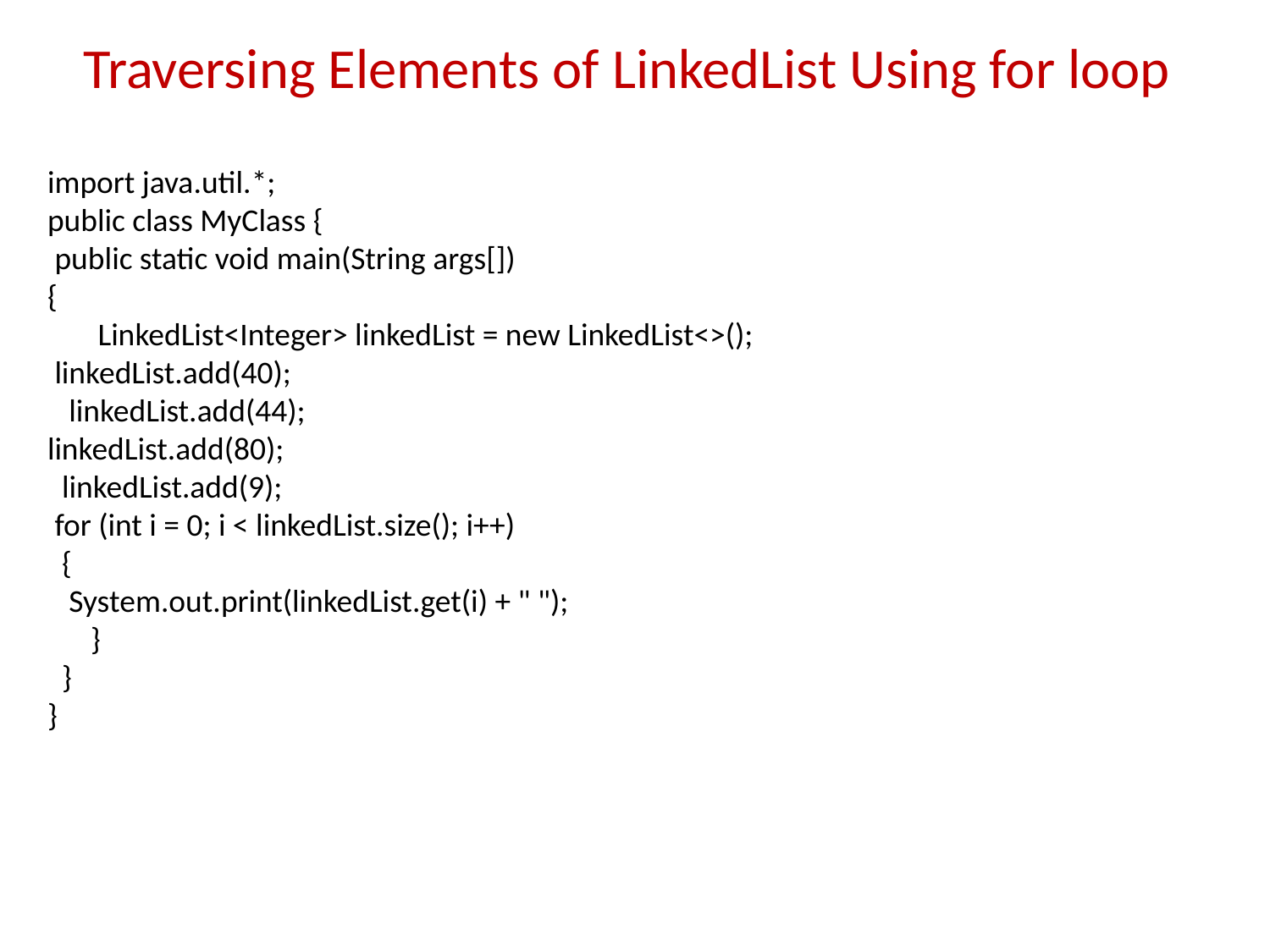

Traversing Elements of LinkedList Using for loop

import java.util.*;
public class MyClass {
 public static void main(String args[])
{
       LinkedList<Integer> linkedList = new LinkedList<>();
 linkedList.add(40);
   linkedList.add(44);
linkedList.add(80);
  linkedList.add(9);
 for (int i = 0; i < linkedList.size(); i++)
  {
   System.out.print(linkedList.get(i) + " ");
      }
  }
}